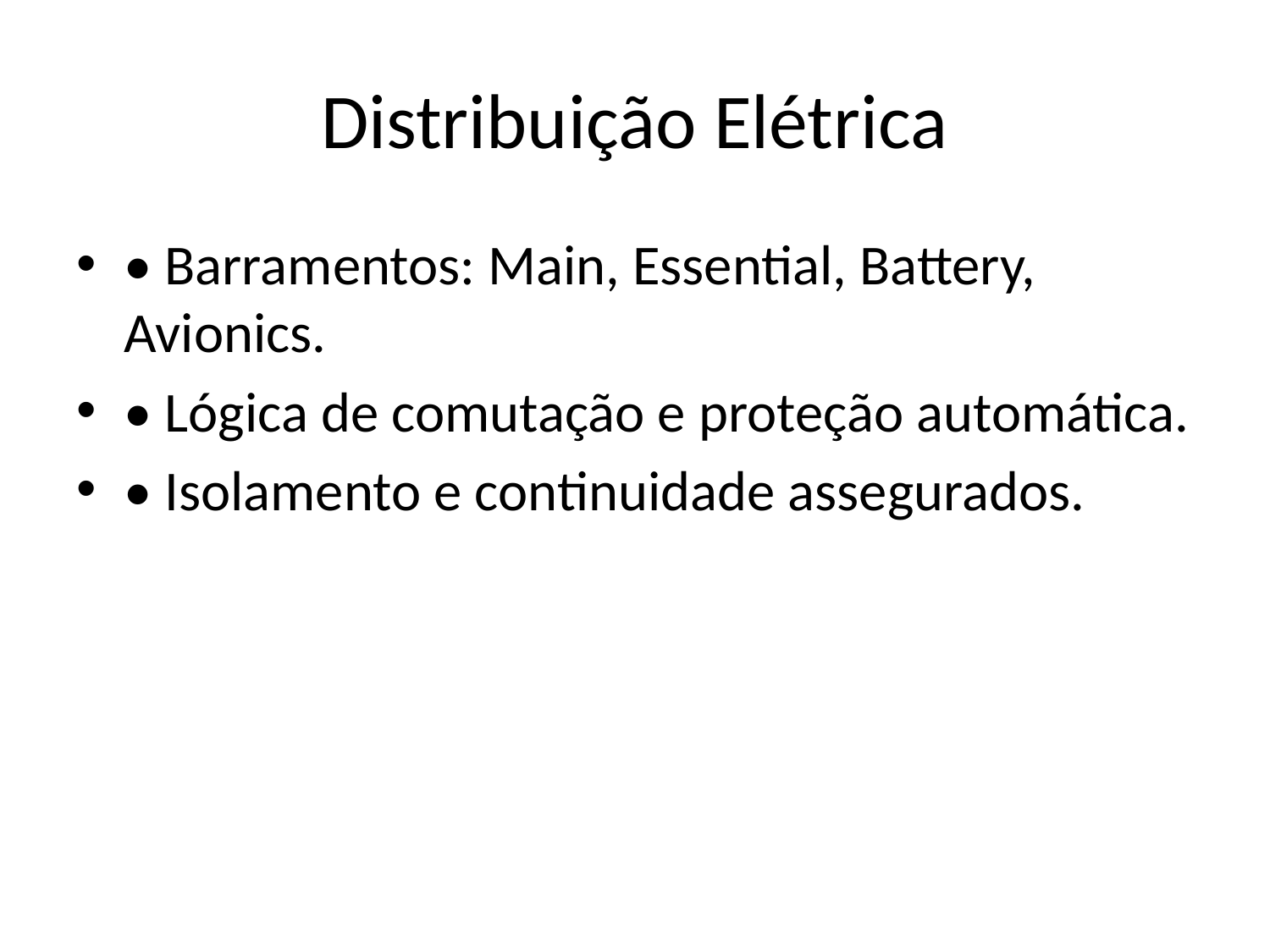

# Distribuição Elétrica
• Barramentos: Main, Essential, Battery, Avionics.
• Lógica de comutação e proteção automática.
• Isolamento e continuidade assegurados.